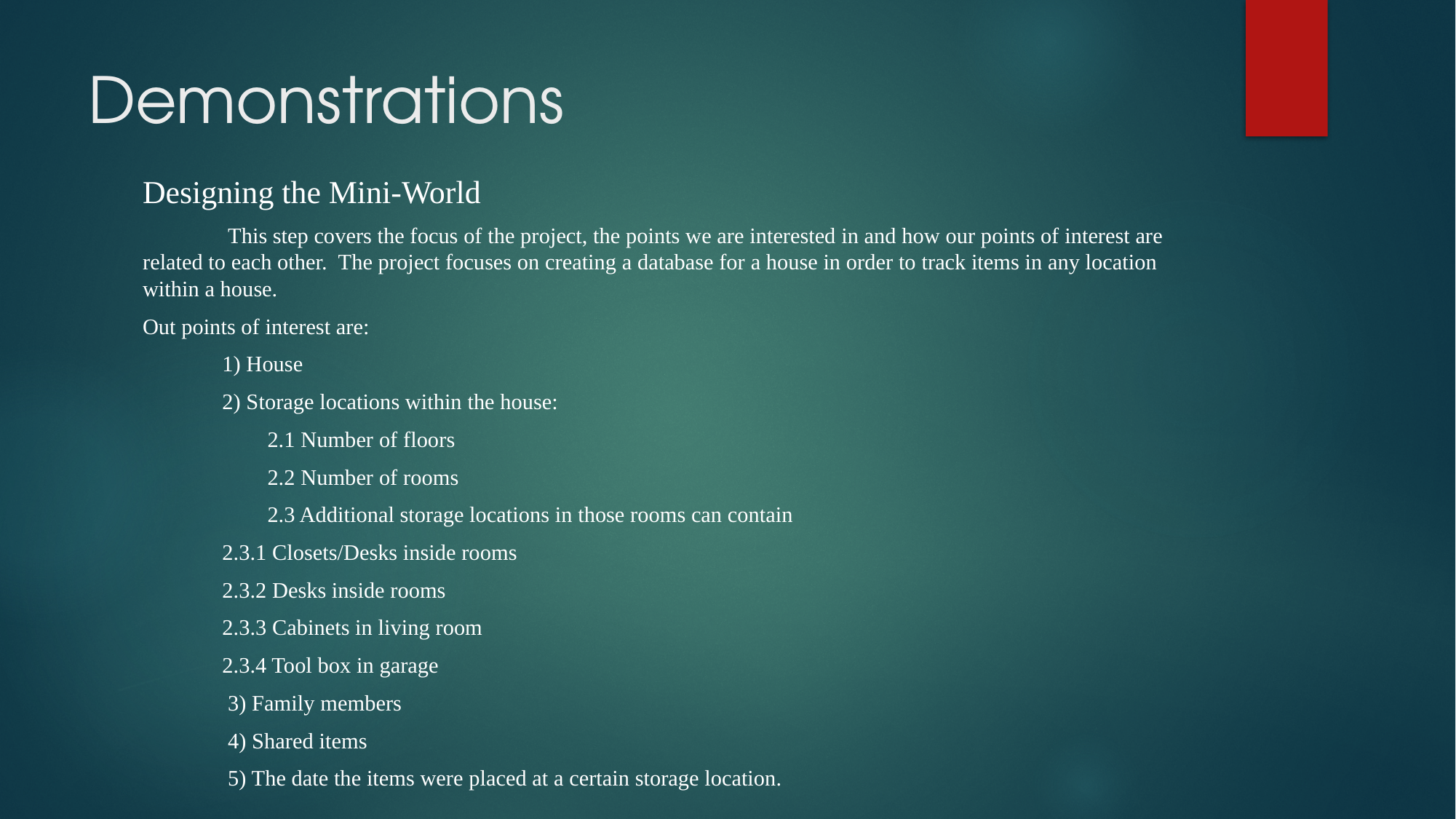

# Demonstrations
Designing the Mini-World
	 This step covers the focus of the project, the points we are interested in and how our points of interest are related to each other.  The project focuses on creating a database for a house in order to track items in any location within a house.
Out points of interest are:
	1) House
	2) Storage locations within the house:
	        2.1 Number of floors
	        2.2 Number of rooms
	        2.3 Additional storage locations in those rooms can contain
			2.3.1 Closets/Desks inside rooms
			2.3.2 Desks inside rooms
			2.3.3 Cabinets in living room
			2.3.4 Tool box in garage
	 3) Family members
	 4) Shared items
	 5) The date the items were placed at a certain storage location.